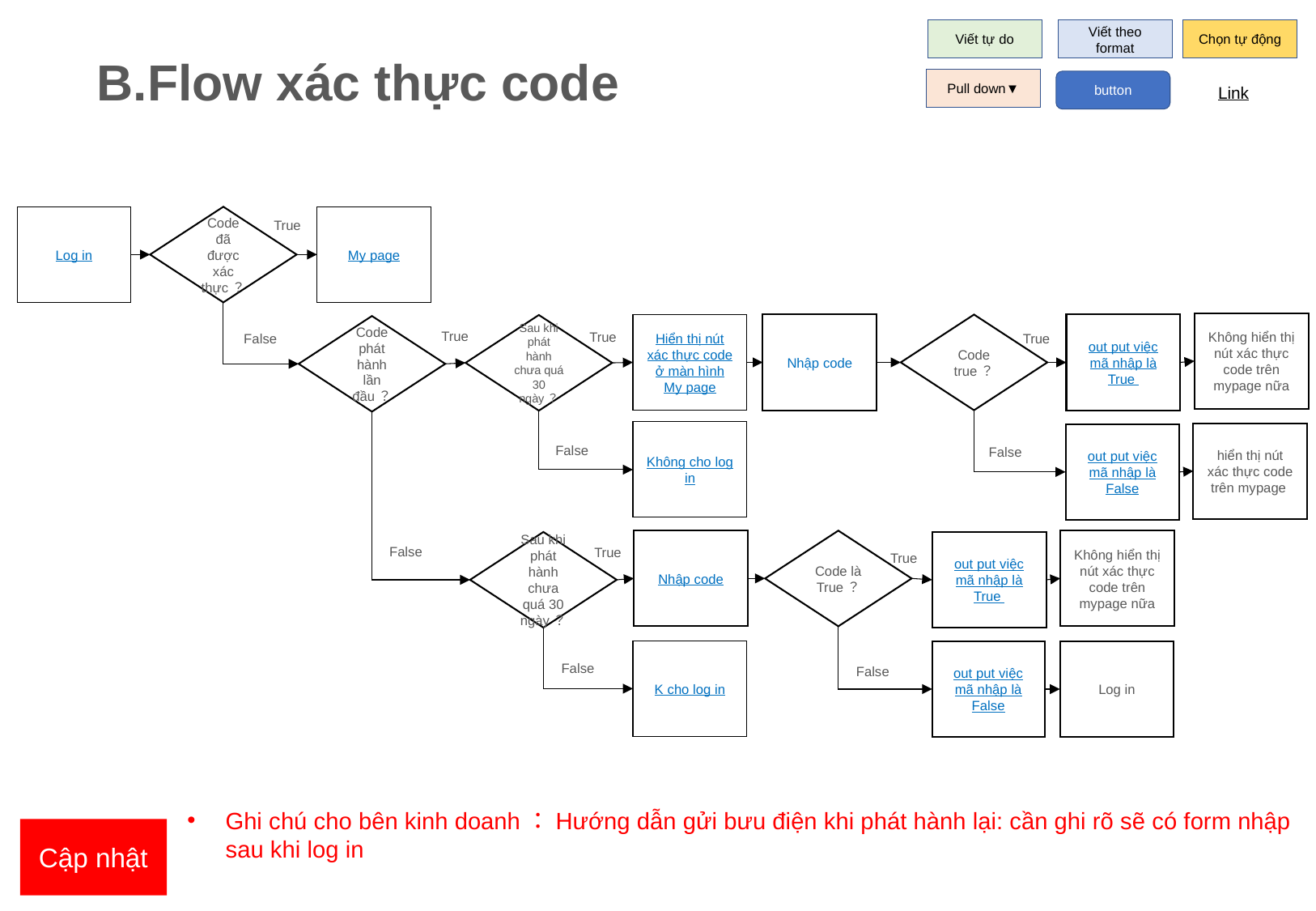

Viết tự do
Viết theo format
Chọn tự động
B.Flow xác thực code
Pull down▼
button
Link
Code đã được xác thực？
My page
Log in
True
Không hiển thị nút xác thực code trên mypage nữa
Nhập code
Code true？
out put việc mã nhập là True
Hiển thị nút xác thực code ở màn hình My page
Sau khi phát hành chưa quá 30 ngày？
Code phát hành lần đầu？
True
True
False
True
Không cho log in
hiển thị nút xác thực code trên mypage
out put việc mã nhập là False
False
False
Code là True？
Nhập code
Không hiển thị nút xác thực code trên mypage nữa
out put việc mã nhập là True
Sau khi phát hành chưa quá 30 ngày？
False
True
True
K cho log in
Log in
out put việc mã nhập là False
False
False
Ghi chú cho bên kinh doanh：Hướng dẫn gửi bưu điện khi phát hành lại: cần ghi rõ sẽ có form nhập sau khi log in
Cập nhật